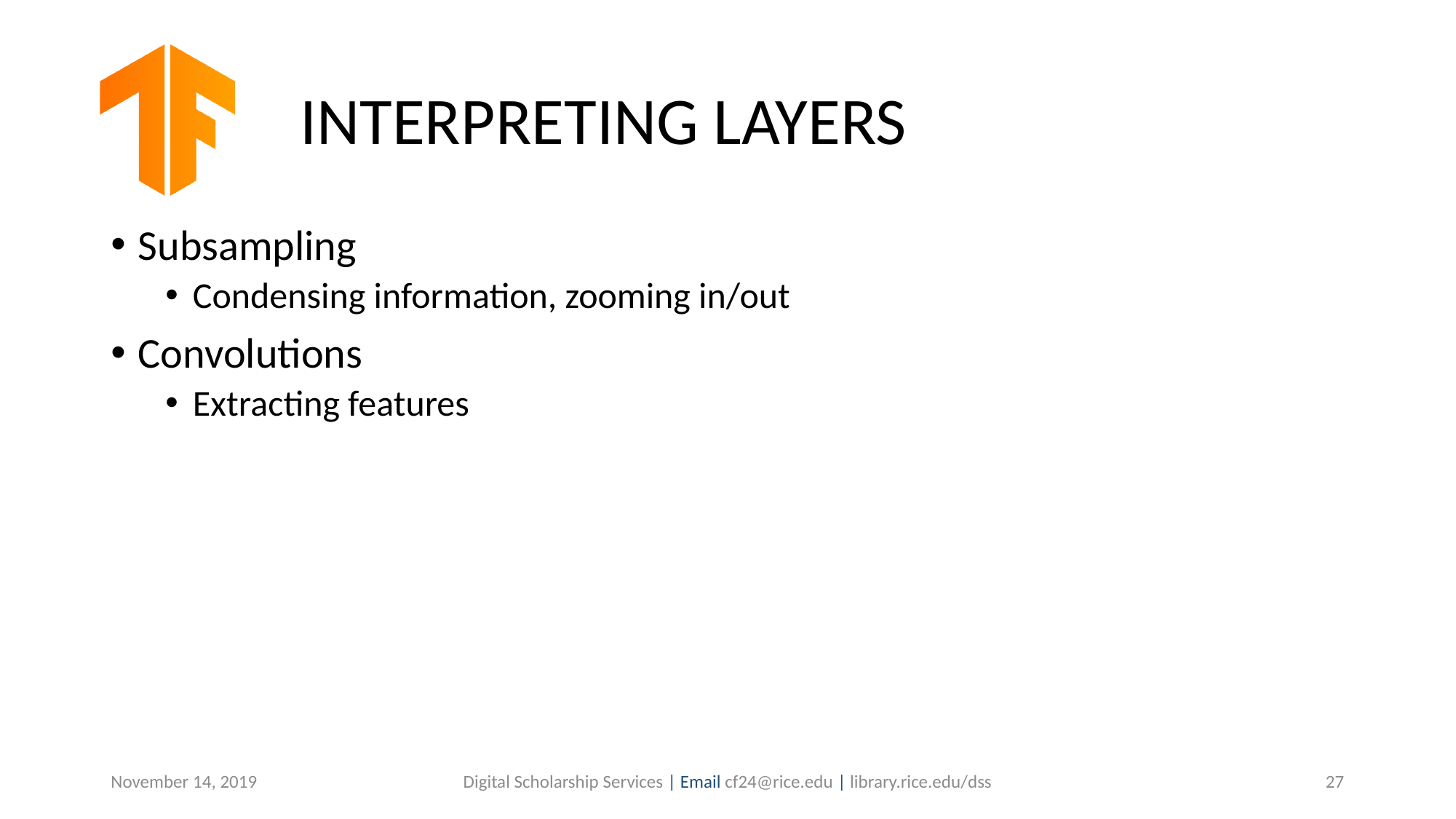

# INTERPRETING LAYERS
Subsampling
Condensing information, zooming in/out
Convolutions
Extracting features
November 14, 2019
Digital Scholarship Services | Email cf24@rice.edu | library.rice.edu/dss
27